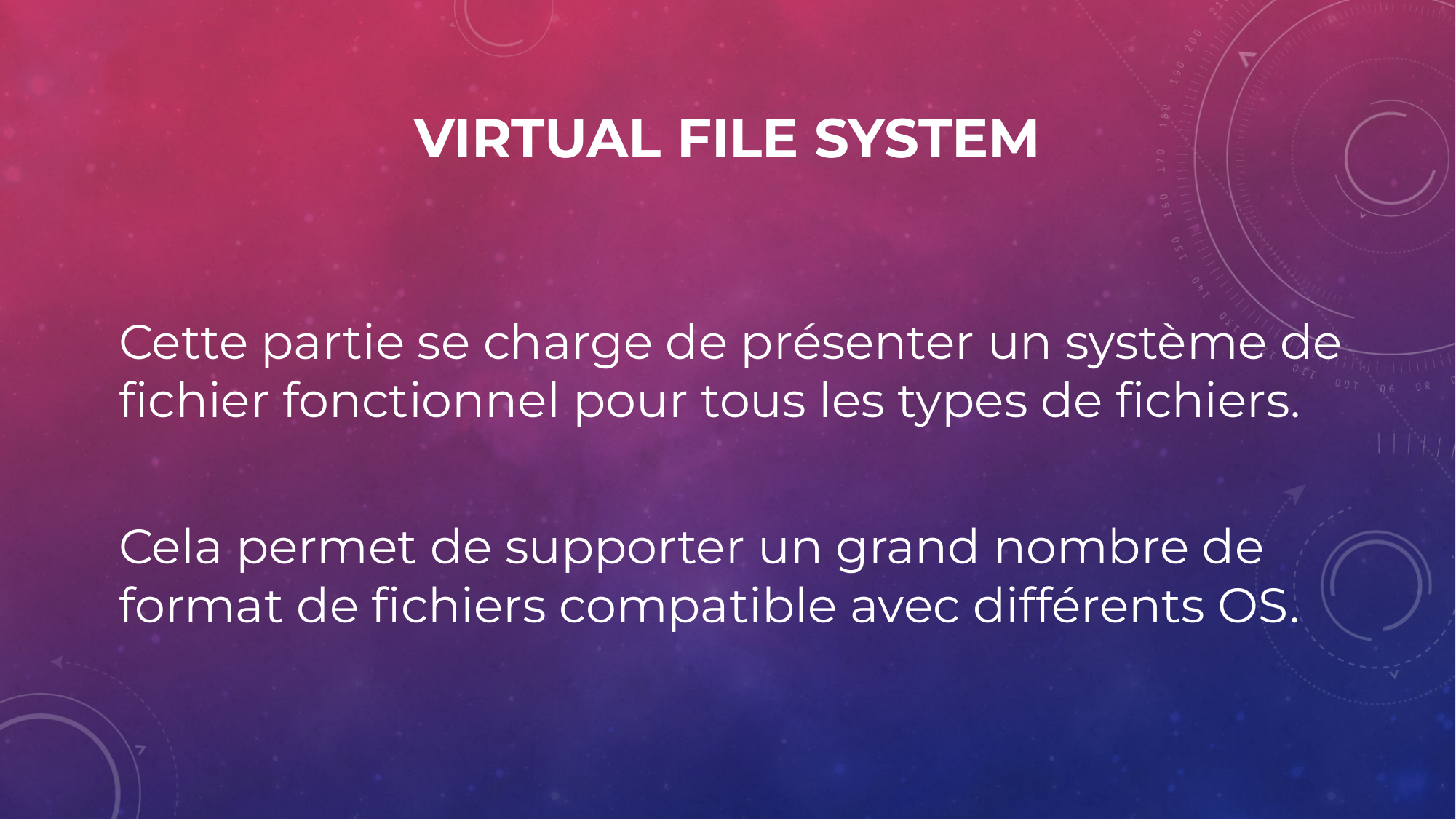

Virtual File System
Cette partie se charge de présenter un système de fichier fonctionnel pour tous les types de fichiers.

Cela permet de supporter un grand nombre de format de fichiers compatible avec différents OS.